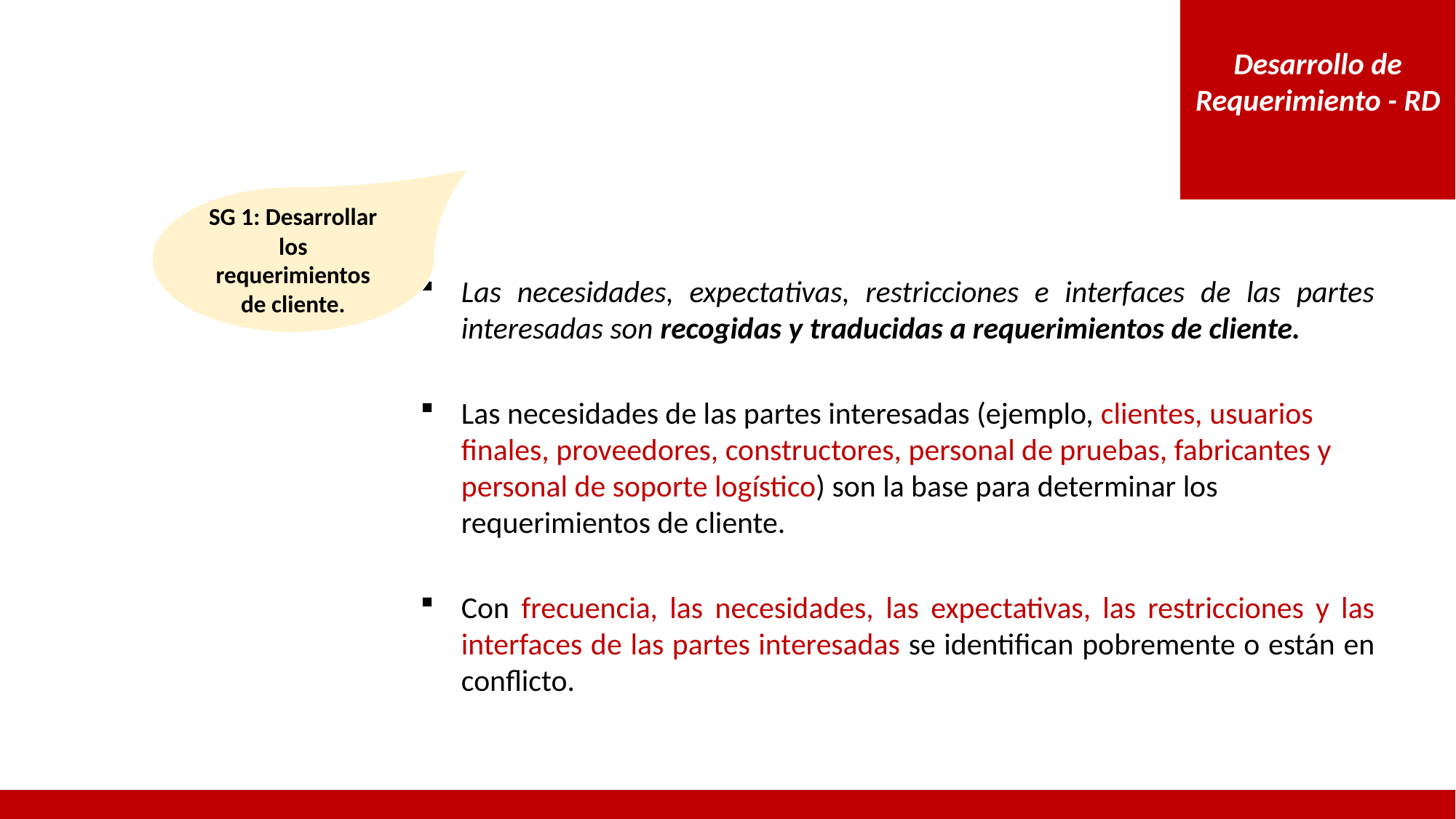

Desarrollo de Requerimiento - RD

SG 1: Desarrollar los requerimientos de cliente.
Las necesidades, expectativas, restricciones e interfaces de las partes interesadas son recogidas y traducidas a requerimientos de cliente.

Las necesidades de las partes interesadas (ejemplo, clientes, usuarios finales, proveedores, constructores, personal de pruebas, fabricantes y personal de soporte logístico) son la base para determinar los requerimientos de cliente.

Con frecuencia, las necesidades, las expectativas, las restricciones y las interfaces de las partes interesadas se identifican pobremente o están en conflicto.